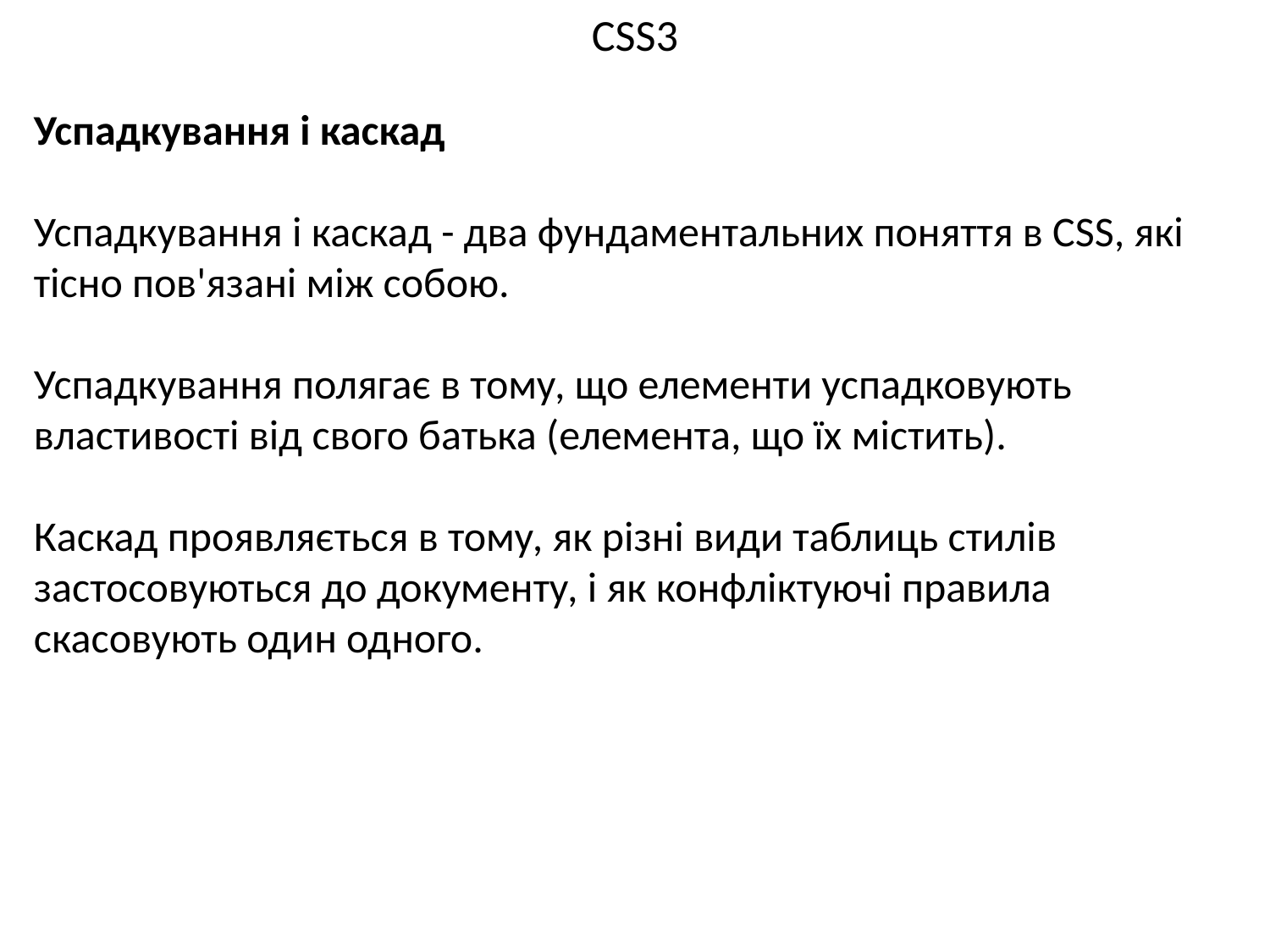

# CSS3
Успадкування і каскад
Успадкування і каскад - два фундаментальних поняття в CSS, які тісно пов'язані між собою.

Успадкування полягає в тому, що елементи успадковують властивості від свого батька (елемента, що їх містить).

Каскад проявляється в тому, як різні види таблиць стилів застосовуються до документу, і як конфліктуючі правила скасовують один одного.